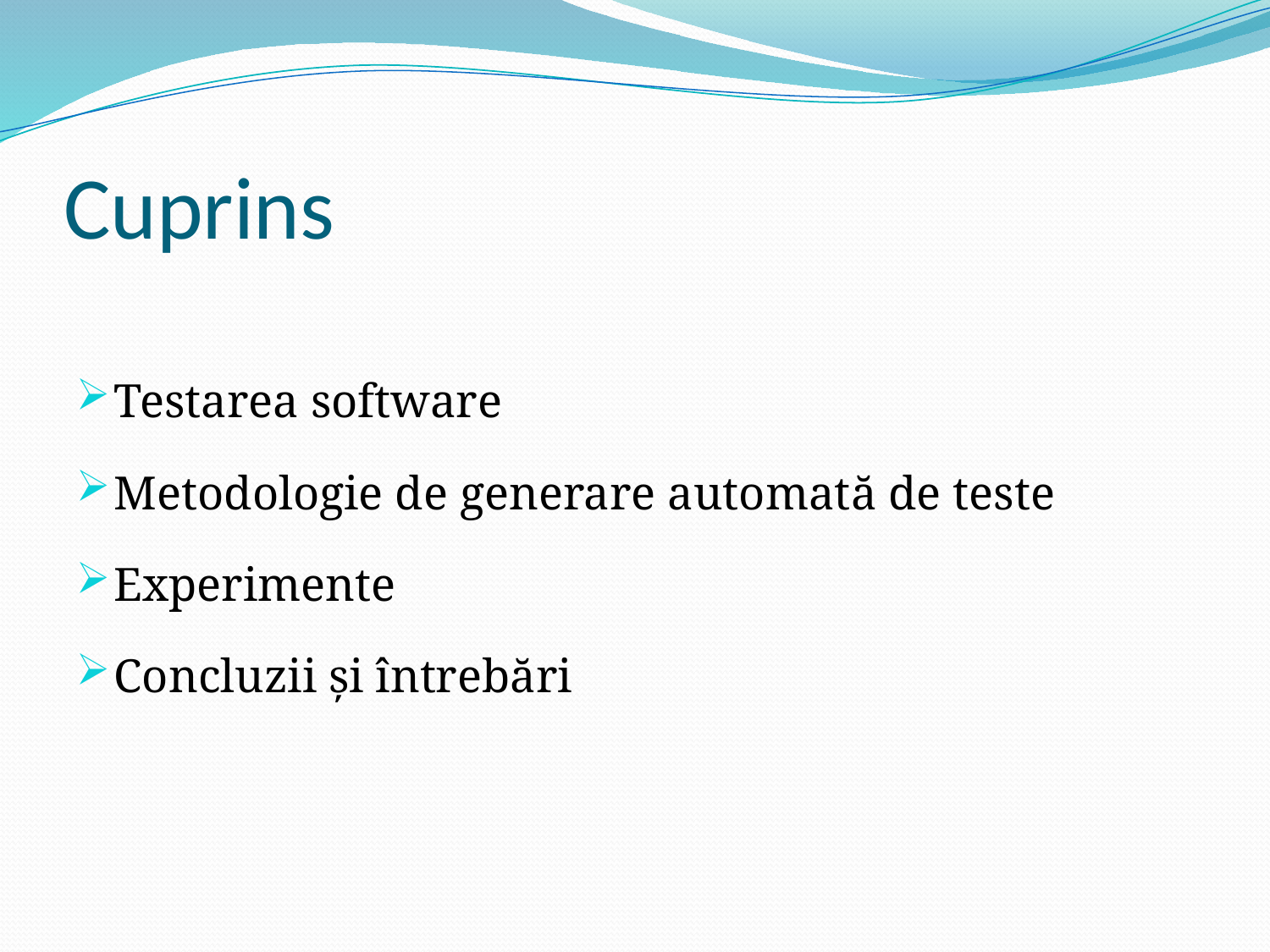

# Cuprins
Testarea software
Metodologie de generare automată de teste
Experimente
Concluzii și întrebări